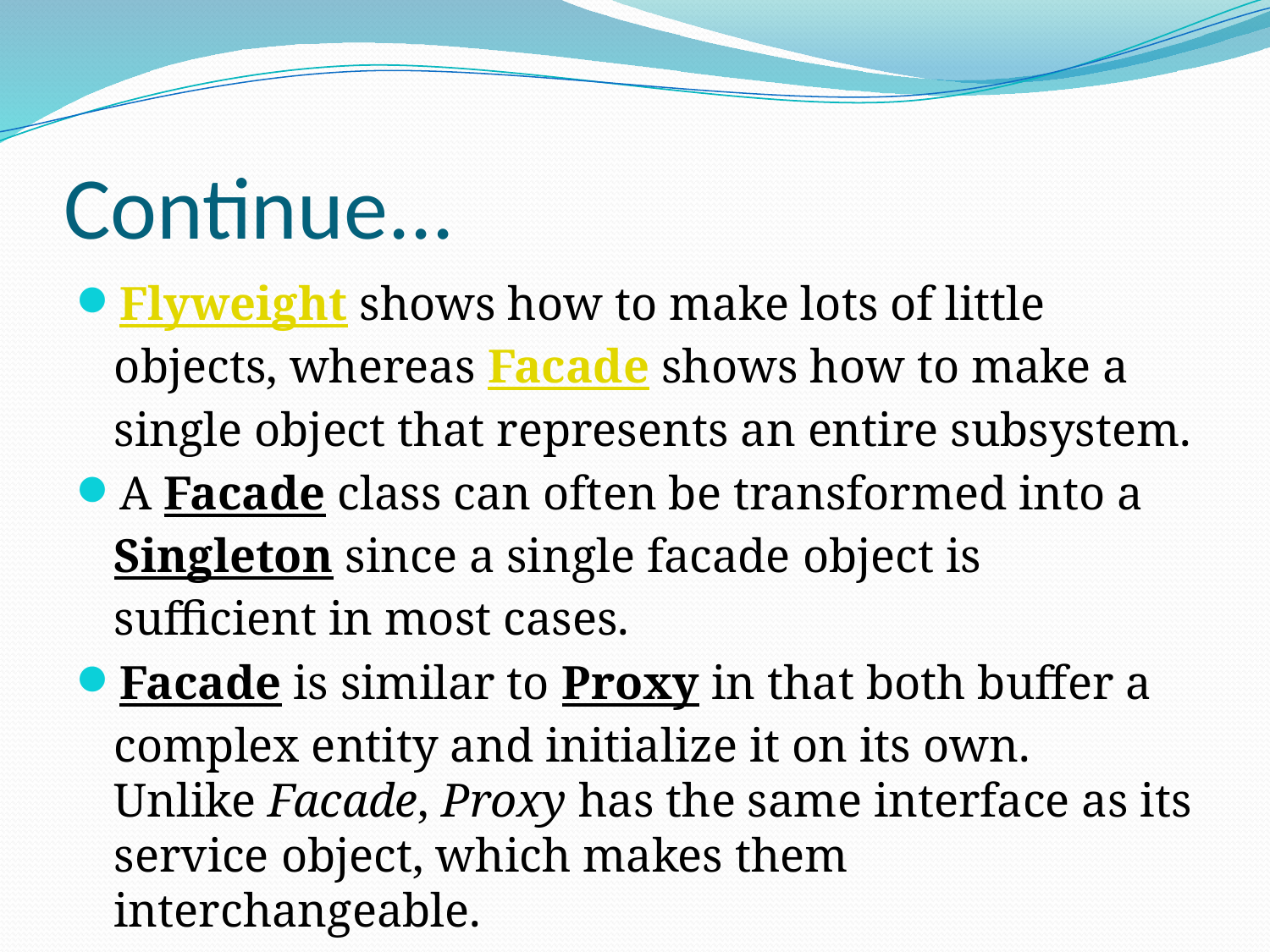

# Continue...
Flyweight shows how to make lots of little objects, whereas Facade shows how to make a single object that represents an entire subsystem.
A Facade class can often be transformed into a Singleton since a single facade object is sufficient in most cases.
Facade is similar to Proxy in that both buffer a complex entity and initialize it on its own. Unlike Facade, Proxy has the same interface as its service object, which makes them interchangeable.